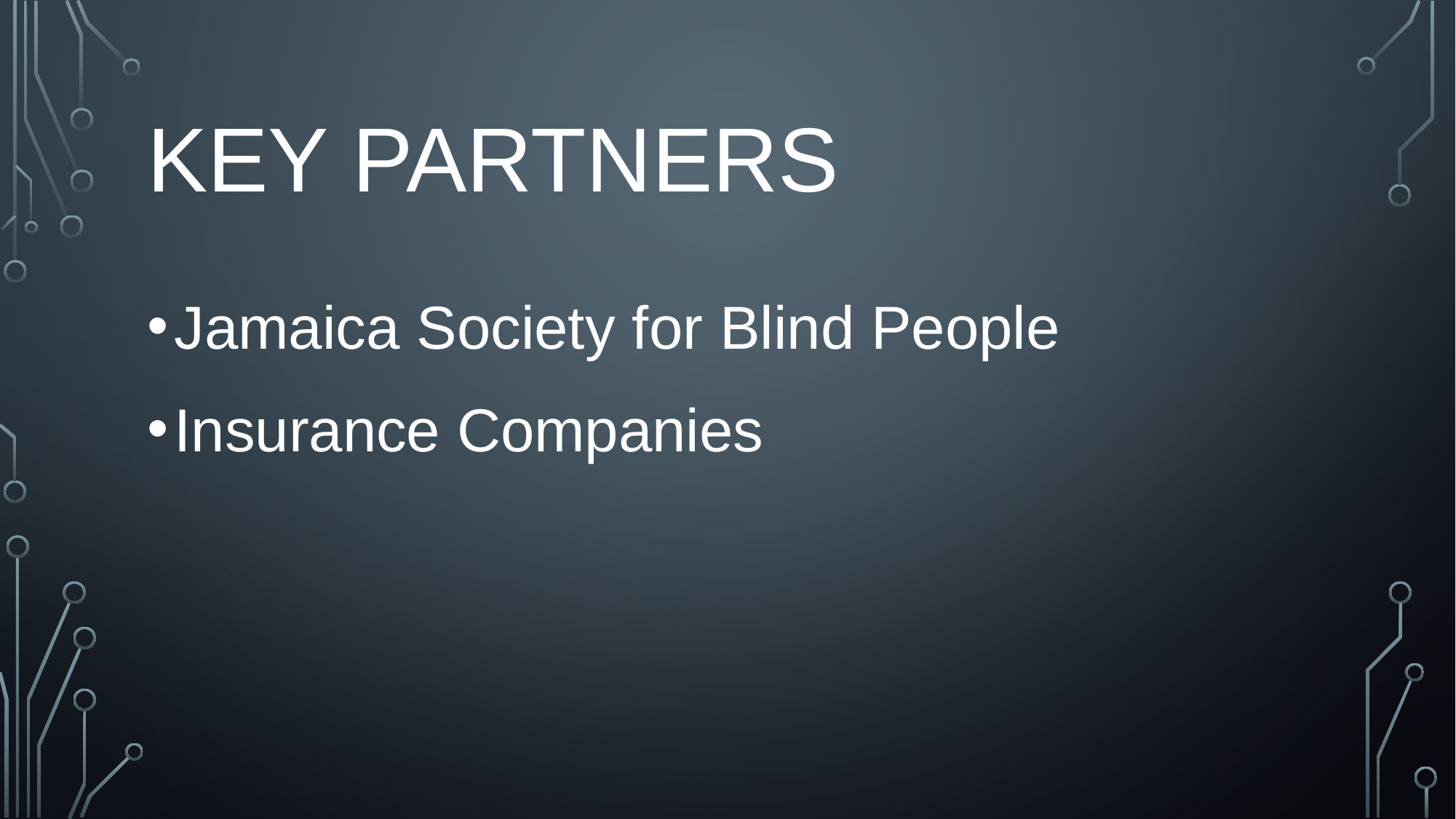

# KEY PARTNERS
Jamaica Society for Blind People
Insurance Companies